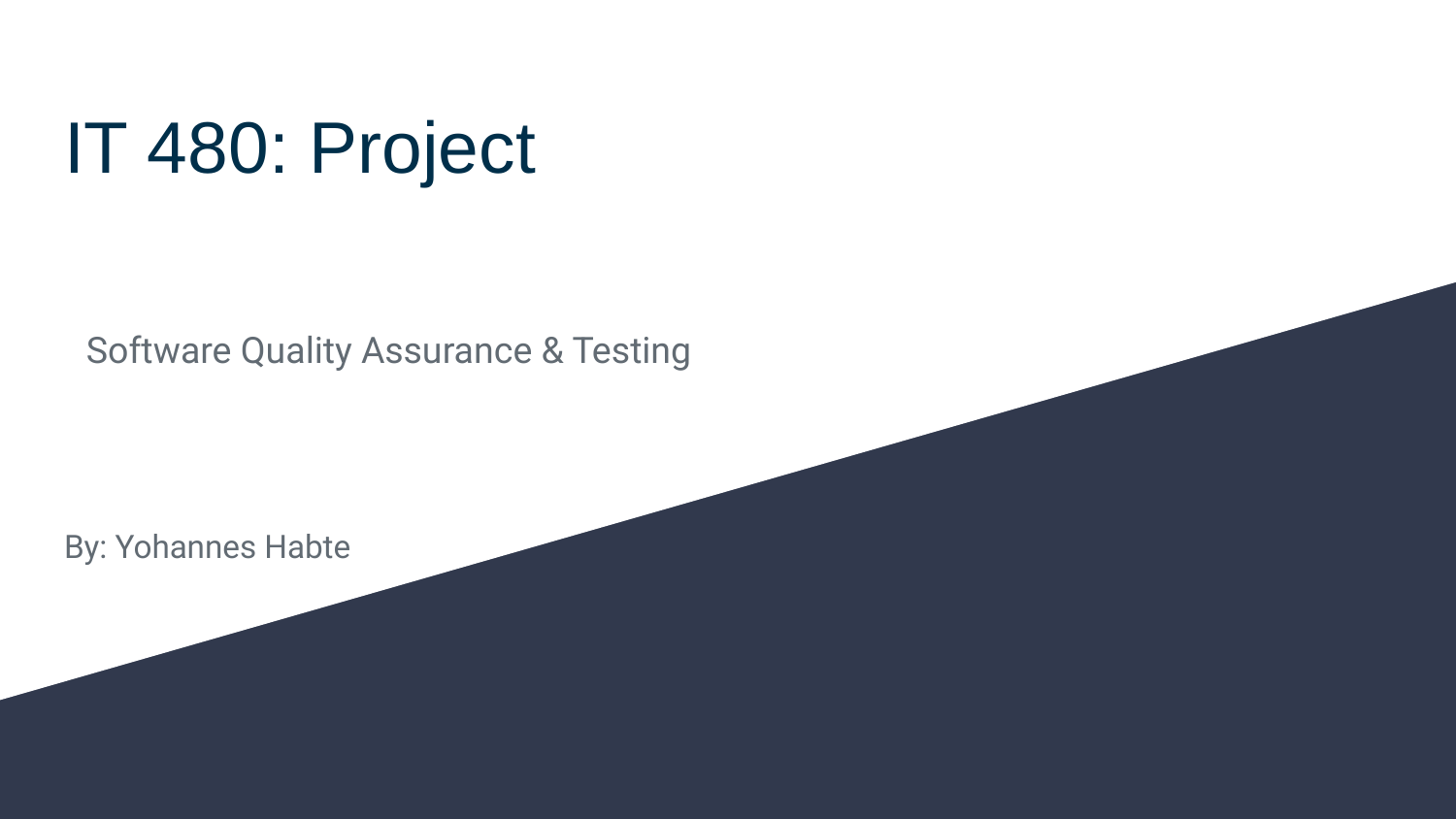

# IT 480: Project
Software Quality Assurance & Testing
By: Yohannes Habte